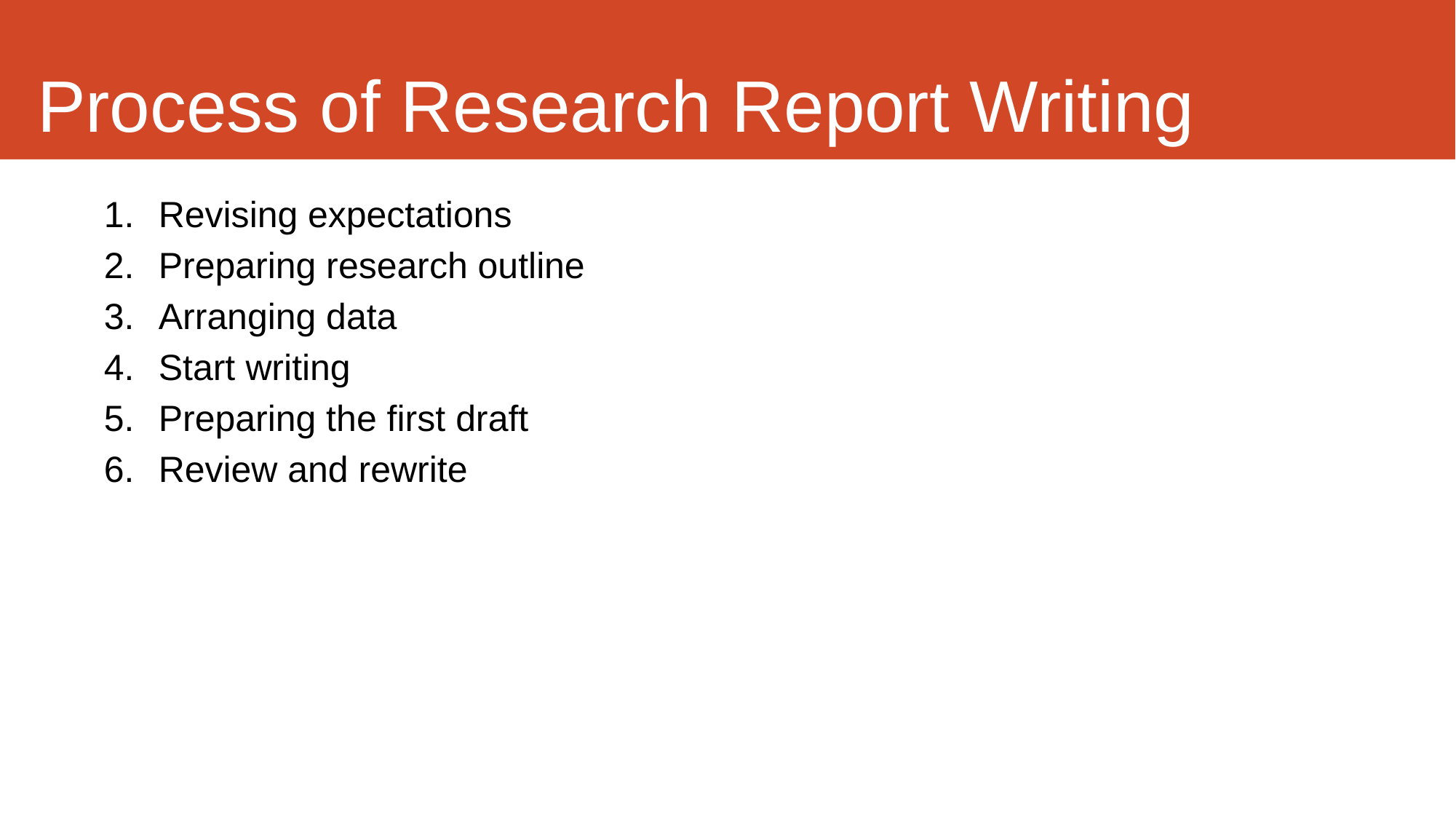

# Process of Research Report Writing
Revising expectations
Preparing research outline
Arranging data
Start writing
Preparing the first draft
Review and rewrite